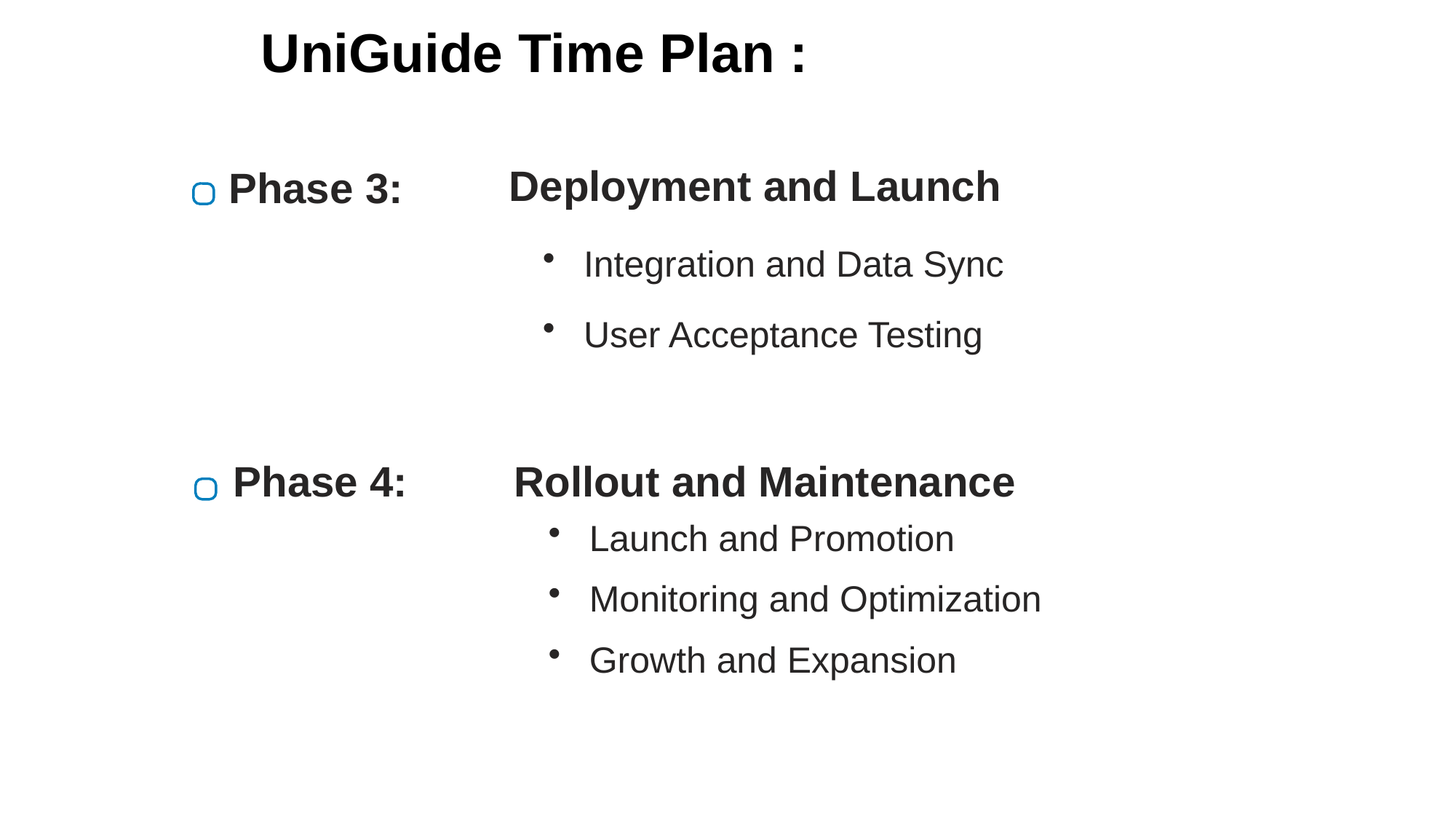

UniGuide Time Plan :

Deployment and Launch
Phase 3:

Integration and Data Sync
User Acceptance Testing
Phase 4:
Rollout and Maintenance

Launch and Promotion
Monitoring and Optimization

Growth and Expansion